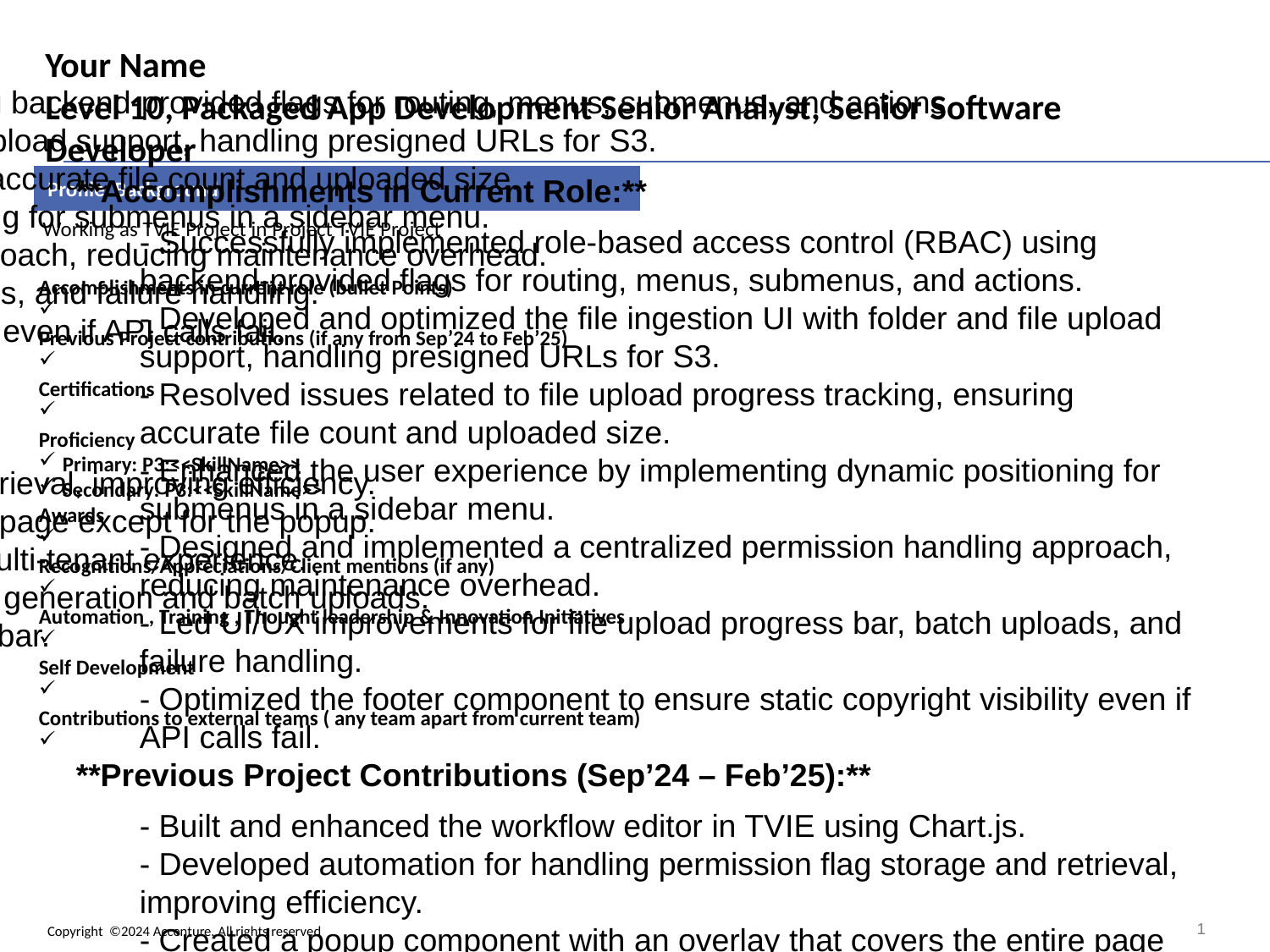

**Accomplishments in Current Role:**
- Successfully implemented role-based access control (RBAC) using backend-provided flags for routing, menus, submenus, and actions.
- Developed and optimized the file ingestion UI with folder and file upload support, handling presigned URLs for S3.
- Resolved issues related to file upload progress tracking, ensuring accurate file count and uploaded size.
- Enhanced the user experience by implementing dynamic positioning for submenus in a sidebar menu.
- Designed and implemented a centralized permission handling approach, reducing maintenance overhead.
- Led UI/UX improvements for file upload progress bar, batch uploads, and failure handling.
- Optimized the footer component to ensure static copyright visibility even if API calls fail.

**Previous Project Contributions (Sep’24 – Feb’25):**
- Built and enhanced the workflow editor in TVIE using Chart.js.
- Developed automation for handling permission flag storage and retrieval, improving efficiency.
- Created a popup component with an overlay that covers the entire page except for the popup.
- Integrated tenant data handling with permissions for a seamless multi-tenant experience.
- Designed and implemented the ingestion process, including run ID generation and batch uploads.
- Ensured precise tracking of uploaded vs. total files in the progress bar.

**Certifications:**
- AWS Certified Architect – Course Completion
- Foundation & Focused Certifications for Software & Platforms

**Proficiency:**
- **Primary:** P3: Angular
- **Secondary:** P3: React.js

**Awards:**
- Ace Award, Q1 FY23
- Individual Award in the Skills Star Award
- P&P Pinnacle Awards – Individual, FY24-Q4

**Recognitions/Appreciations/Client Mentions:**
- Acknowledged for supporting Reddy and Yenugu Kushi Kumar in the D&I project.
- Received appreciation for successfully delivering React.js-based work in ATVIE within the timeline.

**Automation, Training, Thought Leadership & Innovation Initiatives:**
- Implemented automation for permission management using session storage.
- Conducted knowledge-sharing sessions on role-based access control implementation.
- Contributed to frontend best practices by documenting reusable UI components.

**Self Development:**
- Gained hands-on experience in React.js through self-learning and project work.
- Explored advanced Angular concepts to enhance UI performance and maintainability.

**Contributions to External Teams:**
- Actively supported the D&I project alongside my primary responsibilities.
- Collaborated with cross-functional teams to improve permission-based UI rendering strategies.

Your Name
Level 10, Packaged App Development Senior Analyst, Senior Software Developer

**Accomplishments in Current Role:**
- Successfully implemented role-based access control (RBAC) using backend-provided flags for routing, menus, submenus, and actions.
- Developed and optimized the file ingestion UI with folder and file upload support, handling presigned URLs for S3.
- Resolved issues related to file upload progress tracking, ensuring accurate file count and uploaded size.
- Enhanced the user experience by implementing dynamic positioning for submenus in a sidebar menu.
- Designed and implemented a centralized permission handling approach, reducing maintenance overhead.
- Led UI/UX improvements for file upload progress bar, batch uploads, and failure handling.
- Optimized the footer component to ensure static copyright visibility even if API calls fail.
**Previous Project Contributions (Sep’24 – Feb’25):**
- Built and enhanced the workflow editor in TVIE using Chart.js.
- Developed automation for handling permission flag storage and retrieval, improving efficiency.
- Created a popup component with an overlay that covers the entire page except for the popup.
- Integrated tenant data handling with permissions for a seamless multi-tenant experience.
- Designed and implemented the ingestion process, including run ID generation and batch uploads.
- Ensured precise tracking of uploaded vs. total files in the progress bar.
**Certifications:**
- AWS Certified Architect – Course Completion
- Foundation & Focused Certifications for Software & Platforms
**Proficiency:**
- **Primary:** P3: Angular
- **Secondary:** P3: React.js
**Awards:**
- Ace Award, Q1 FY23
- Individual Award in the Skills Star Award
- P&P Pinnacle Awards – Individual, FY24-Q4
**Recognitions/Appreciations/Client Mentions:**
- Acknowledged for supporting Reddy and Yenugu Kushi Kumar in the D&I project.
- Received appreciation for successfully delivering React.js-based work in ATVIE within the timeline.
**Automation, Training, Thought Leadership & Innovation Initiatives:**
- Implemented automation for permission management using session storage.
- Conducted knowledge-sharing sessions on role-based access control implementation.
- Contributed to frontend best practices by documenting reusable UI components.
**Self Development:**
- Gained hands-on experience in React.js through self-learning and project work.
- Explored advanced Angular concepts to enhance UI performance and maintainability.
**Contributions to External Teams:**
- Actively supported the D&I project alongside my primary responsibilities.
- Collaborated with cross-functional teams to improve permission-based UI rendering strategies.
Profile  Background
Working as TVIE Project in Project TVIE Project
Accomplishments in current role (bullet Points)

Previous Project contributions (if any from Sep’24 to Feb’25)

Certifications

Proficiency
Primary: P3:<<SkillName>>
Secondary: P3:<<SkillName>>
Awards

Recognitions/Appreciations/Client mentions (if any)

Automation , Training , Thought leadership & Innovation Initiatives

Self Development

Contributions to external teams ( any team apart from current team)

Copyright  ©2024 Accenture. All rights reserved